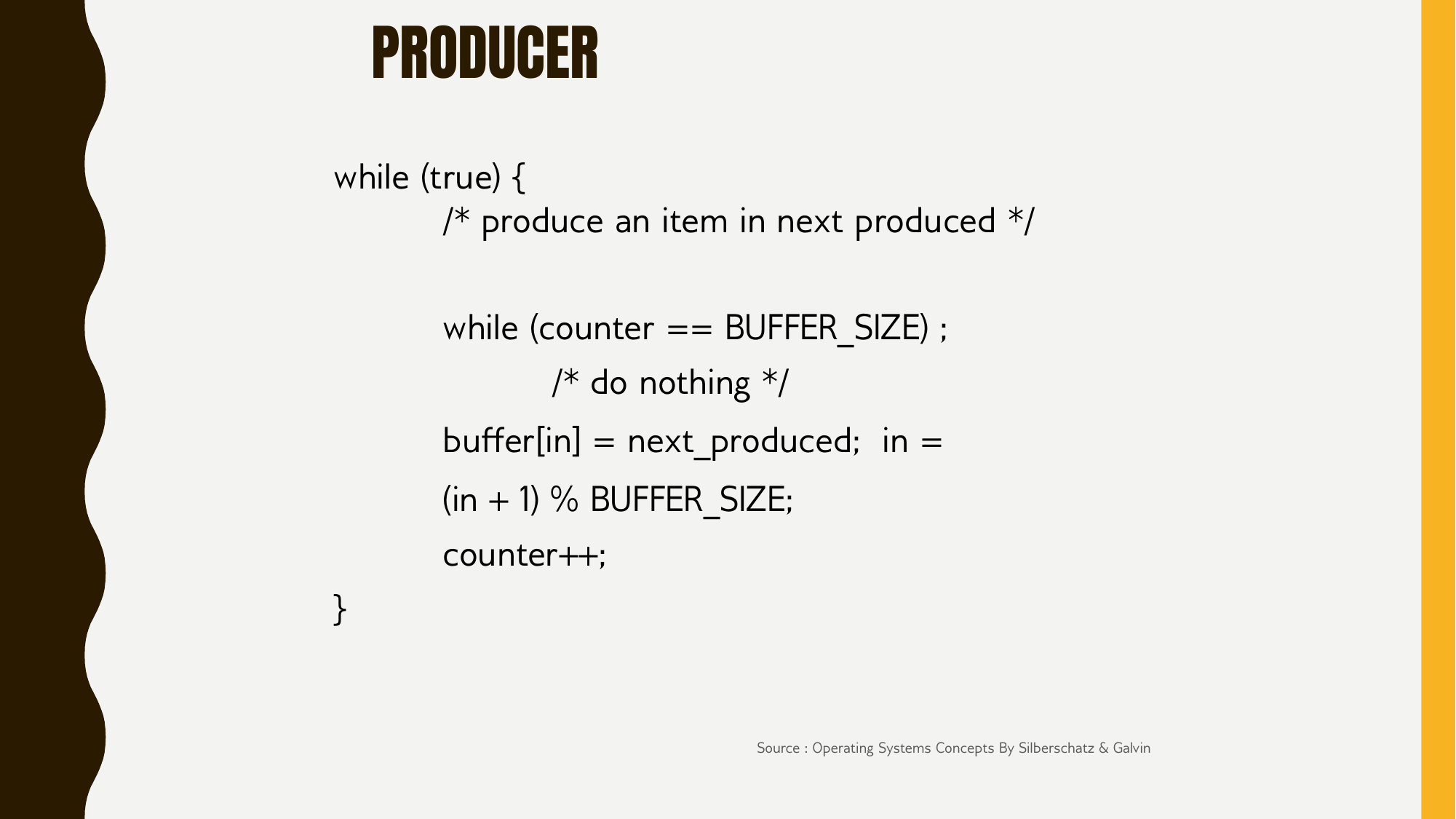

# Producer
while (true) {
/* produce an item in next produced */

while (counter == BUFFER_SIZE) ;
/* do nothing */
buffer[in] = next_produced;  in = (in + 1) % BUFFER_SIZE;
counter++;
}
Source : Operating Systems Concepts By Silberschatz & Galvin